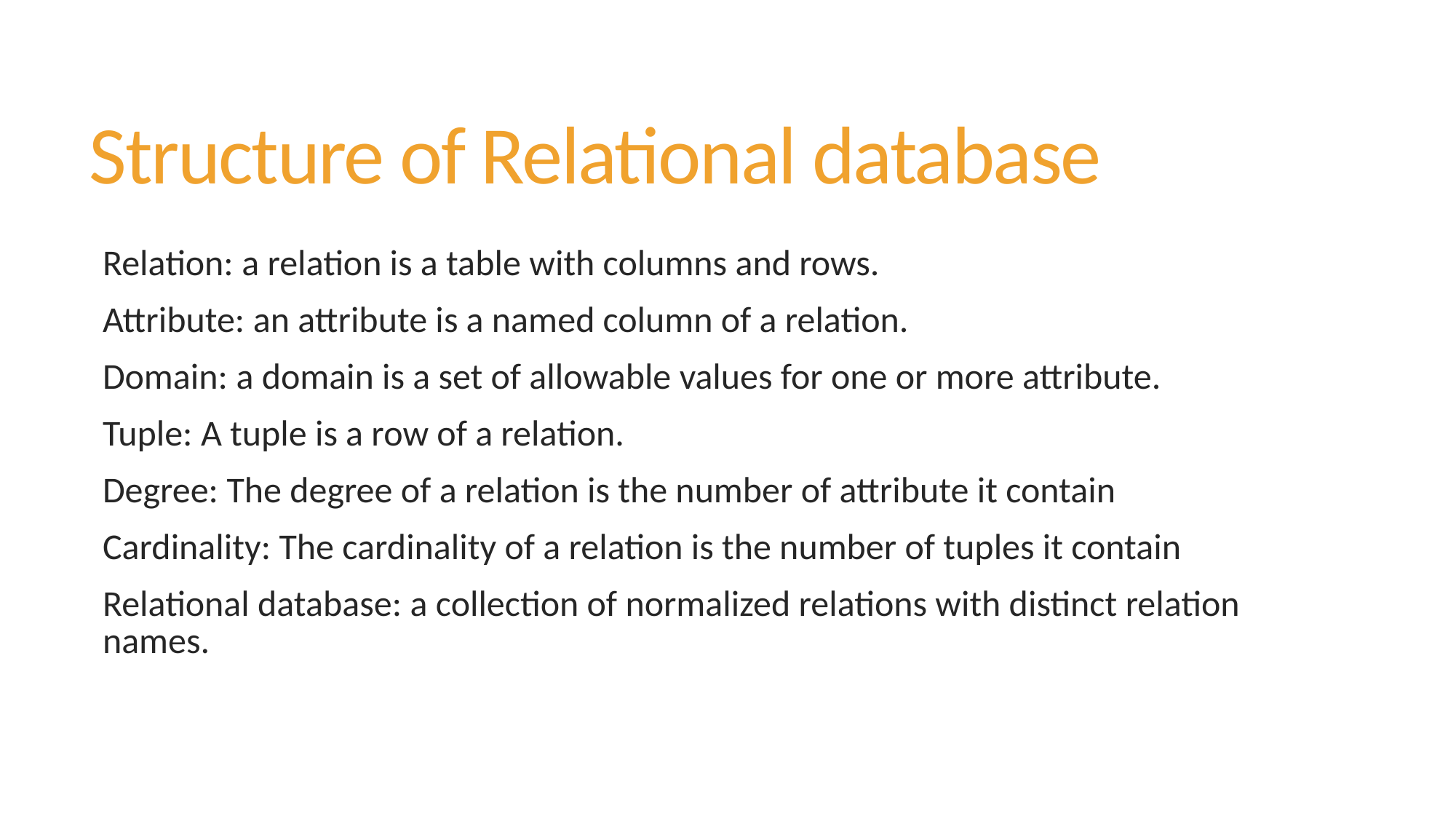

# Structure of Relational database
Relation: a relation is a table with columns and rows.
Attribute: an attribute is a named column of a relation.
Domain: a domain is a set of allowable values for one or more attribute.
Tuple: A tuple is a row of a relation.
Degree: The degree of a relation is the number of attribute it contain
Cardinality: The cardinality of a relation is the number of tuples it contain
Relational database: a collection of normalized relations with distinct relation names.